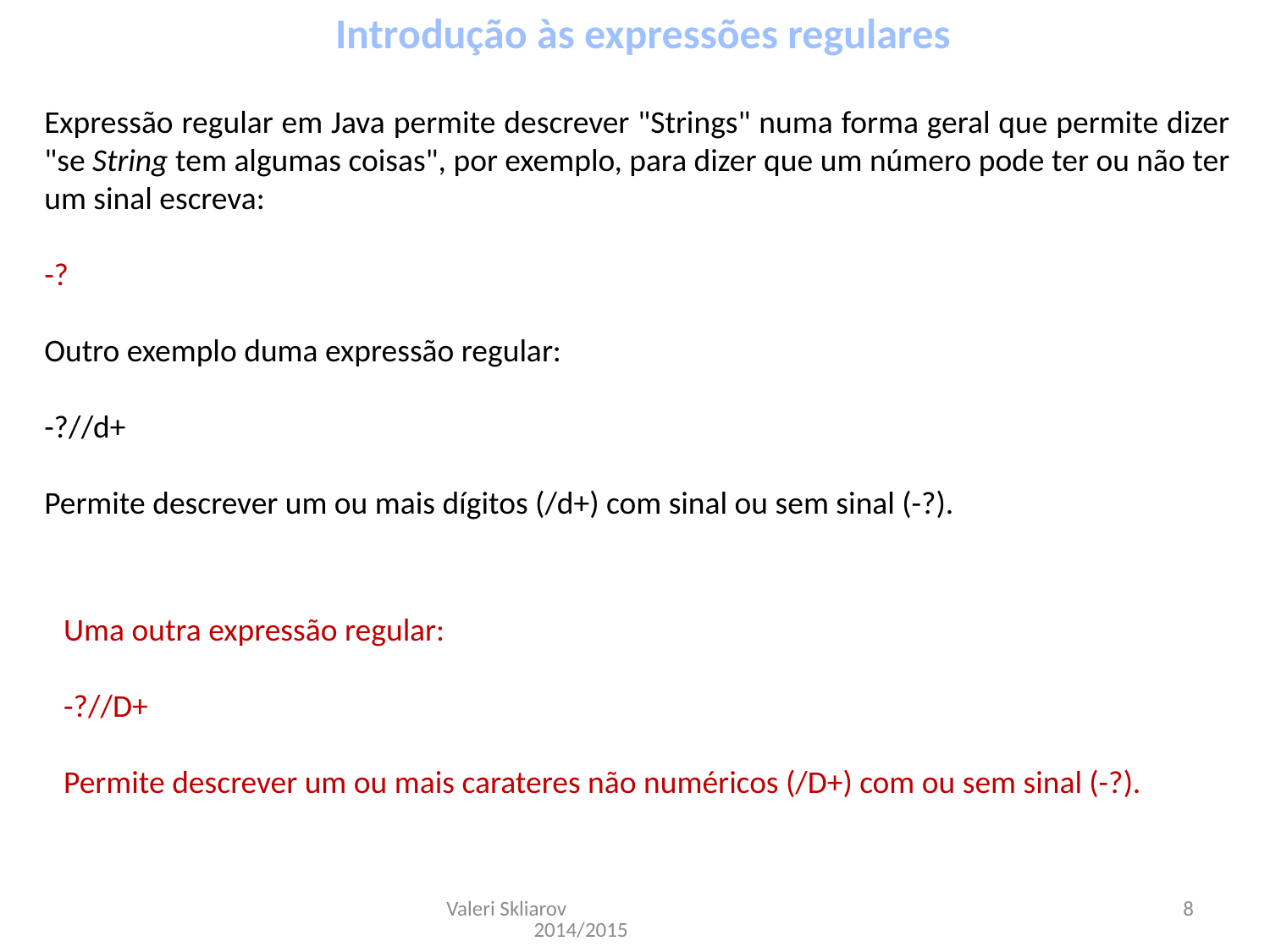

Introdução às expressões regulares
Expressão regular em Java permite descrever "Strings" numa forma geral que permite dizer "se String tem algumas coisas", por exemplo, para dizer que um número pode ter ou não ter um sinal escreva:

-?

Outro exemplo duma expressão regular:

-?//d+

Permite descrever um ou mais dígitos (/d+) com sinal ou sem sinal (-?).
Uma outra expressão regular:

-?//D+

Permite descrever um ou mais carateres não numéricos (/D+) com ou sem sinal (-?).
Valeri Skliarov                                                                      2014/2015
8